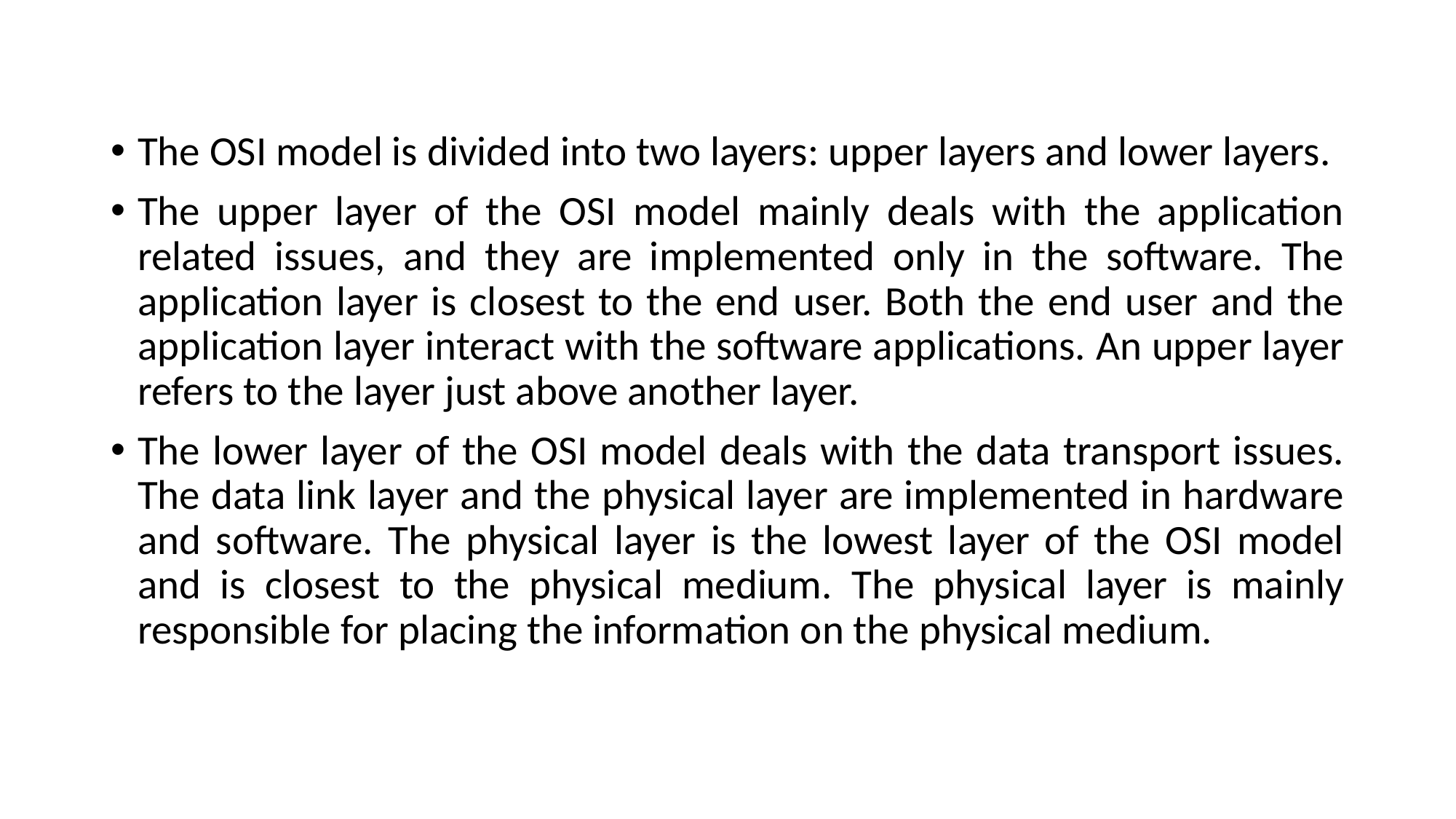

The OSI model is divided into two layers: upper layers and lower layers.
The upper layer of the OSI model mainly deals with the application related issues, and they are implemented only in the software. The application layer is closest to the end user. Both the end user and the application layer interact with the software applications. An upper layer refers to the layer just above another layer.
The lower layer of the OSI model deals with the data transport issues. The data link layer and the physical layer are implemented in hardware and software. The physical layer is the lowest layer of the OSI model and is closest to the physical medium. The physical layer is mainly responsible for placing the information on the physical medium.